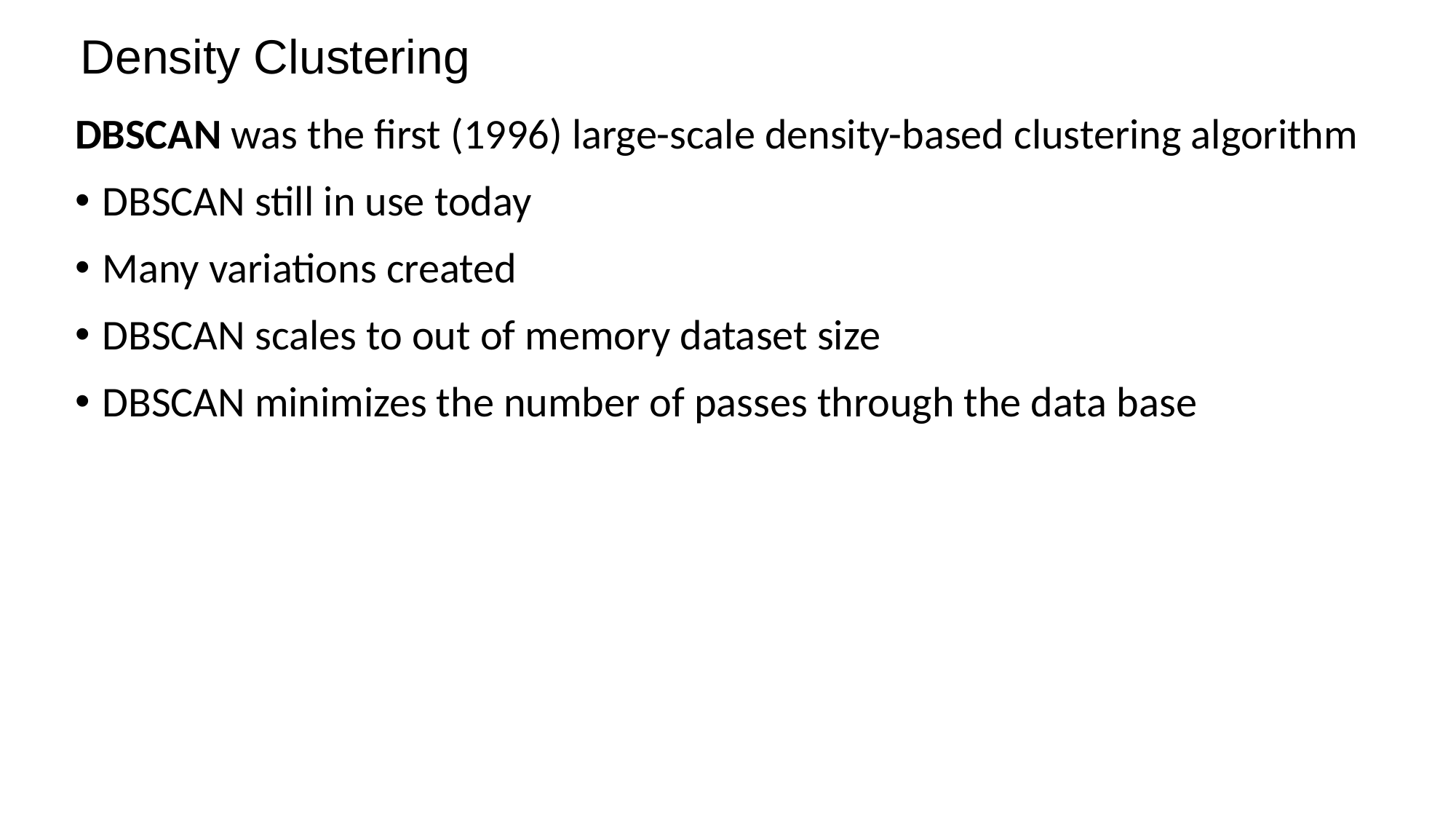

# Density Clustering
DBSCAN was the first (1996) large-scale density-based clustering algorithm
DBSCAN still in use today
Many variations created
DBSCAN scales to out of memory dataset size
DBSCAN minimizes the number of passes through the data base